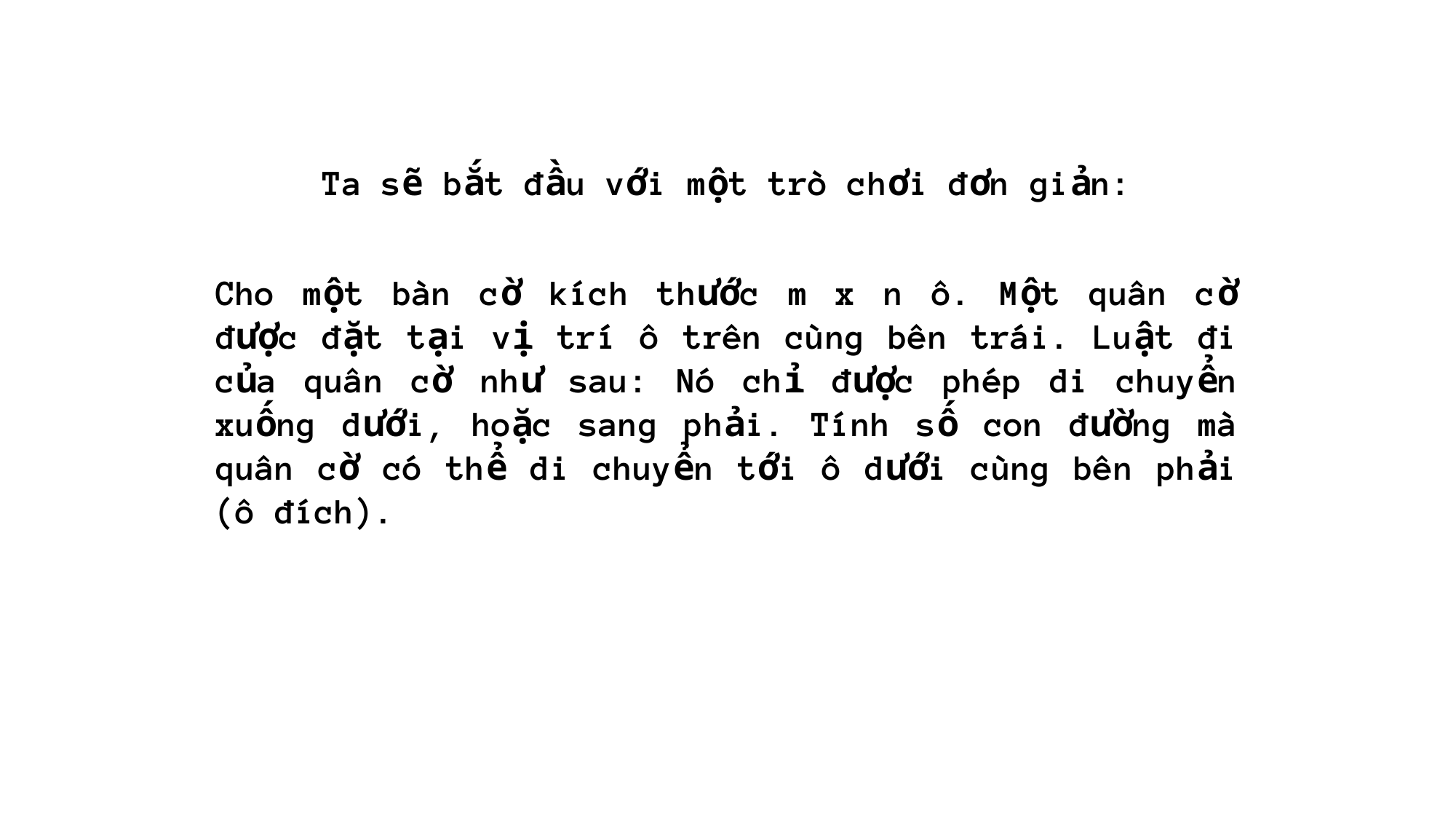

Ta sẽ bắt đầu với một trò chơi đơn giản:
Cho một bàn cờ kích thước m x n ô. Một quân cờ được đặt tại vị trí ô trên cùng bên trái. Luật đi của quân cờ như sau: Nó chỉ được phép di chuyển xuống dưới, hoặc sang phải. Tính số con đường mà quân cờ có thể di chuyển tới ô dưới cùng bên phải (ô đích).